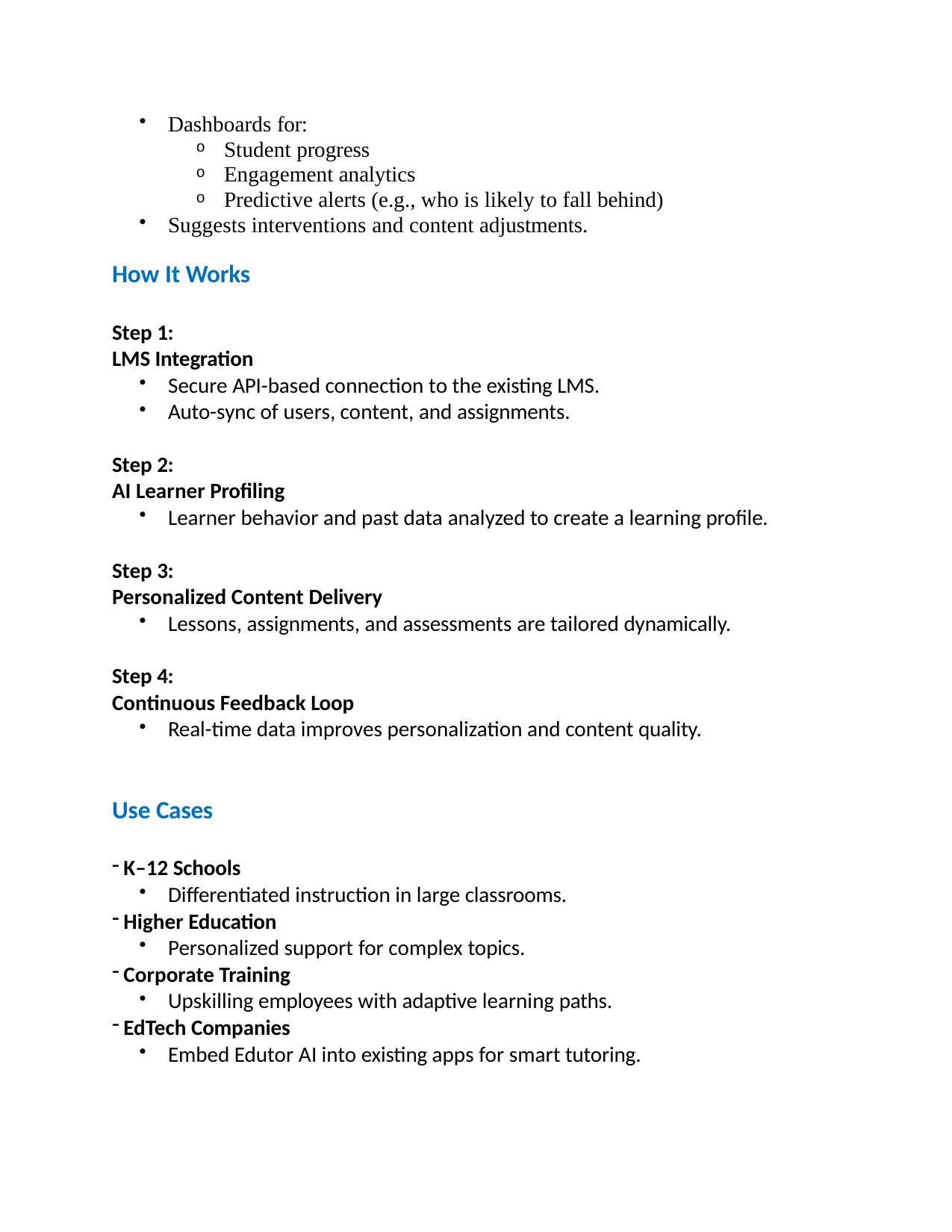

Dashboards for:
Student progress
Engagement analytics
Predictive alerts (e.g., who is likely to fall behind)
Suggests interventions and content adjustments.
How It Works

Step 1:
LMS Integration
Secure API-based connection to the existing LMS.
Auto-sync of users, content, and assignments.

Step 2:
AI Learner Profiling
Learner behavior and past data analyzed to create a learning profile.

Step 3:
Personalized Content Delivery
Lessons, assignments, and assessments are tailored dynamically.

Step 4:
Continuous Feedback Loop
Real-time data improves personalization and content quality.

Use Cases

K–12 Schools
Differentiated instruction in large classrooms.
Higher Education
Personalized support for complex topics.
Corporate Training
Upskilling employees with adaptive learning paths.
EdTech Companies
Embed Edutor AI into existing apps for smart tutoring.